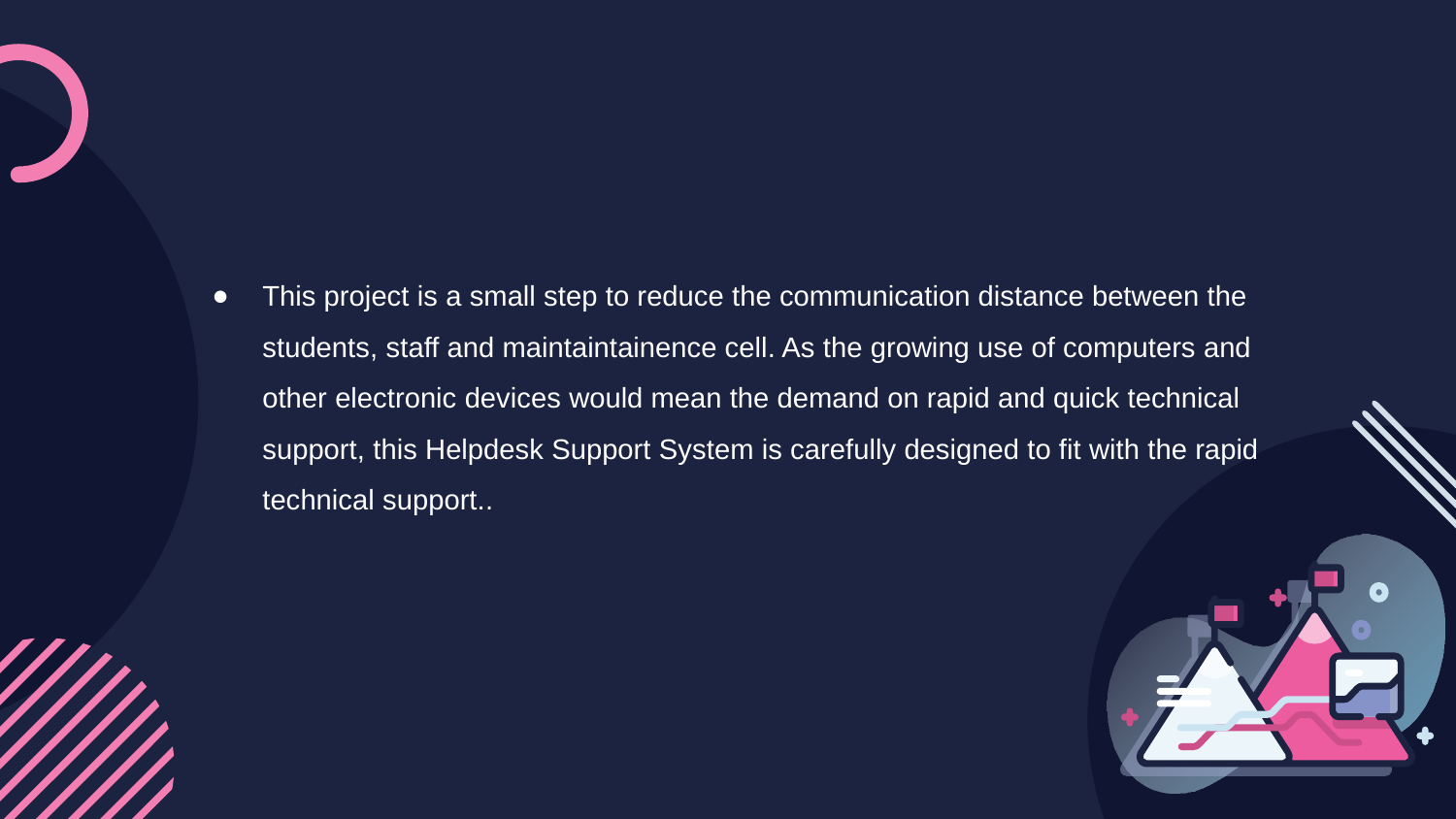

This project is a small step to reduce the communication distance between the students, staff and maintaintainence cell. As the growing use of computers and other electronic devices would mean the demand on rapid and quick technical support, this Helpdesk Support System is carefully designed to fit with the rapid technical support..